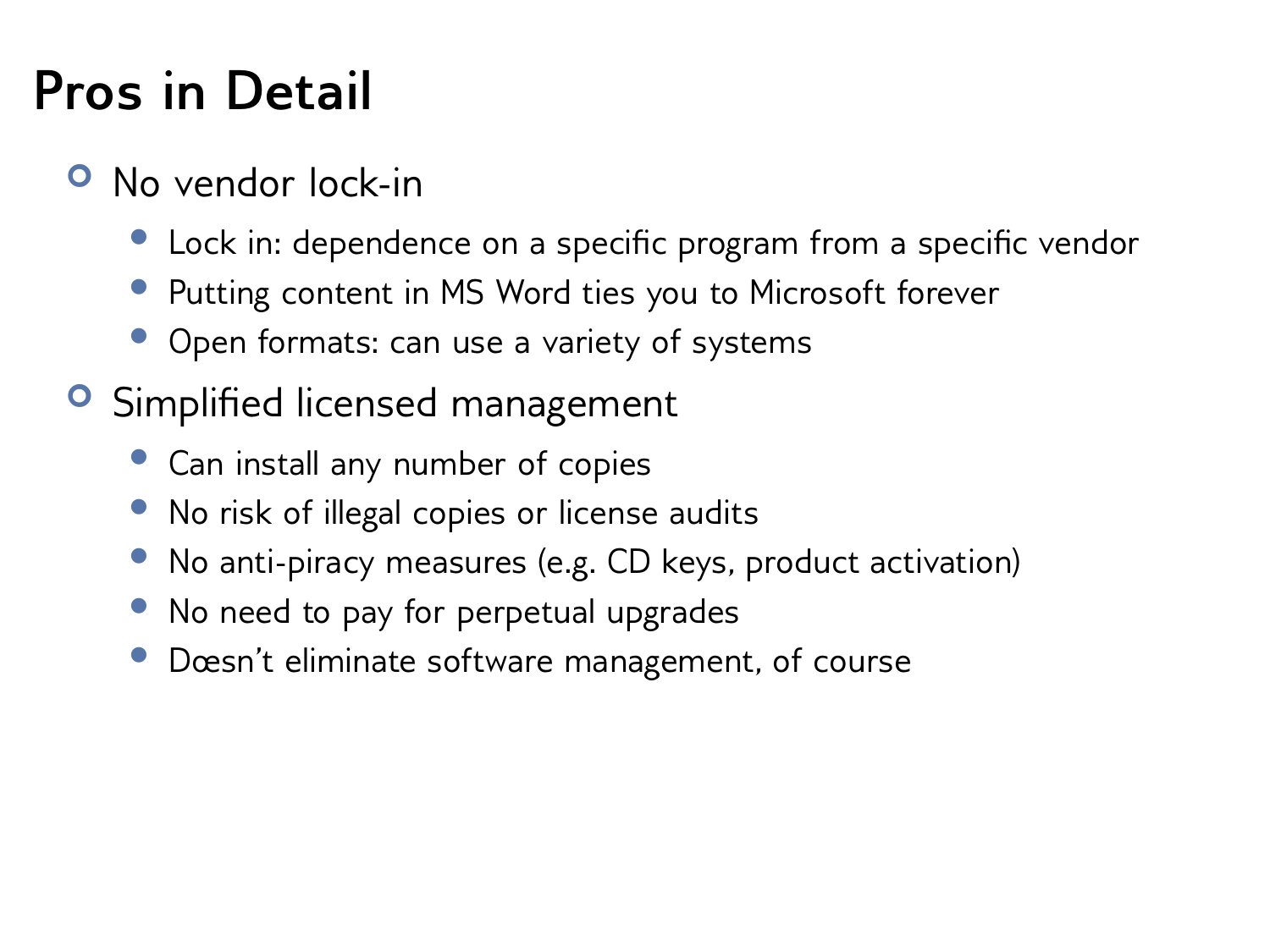

# Pros in Detail
No vendor lock-in
Lock in: dependence on a specific program from a specific vendor
Putting content in MS Word ties you to Microsoft forever
Open formats: can use a variety of systems
Simplified licensed management
Can install any number of copies
No risk of illegal copies or license audits
No anti-piracy measures (e.g. CD keys, product activation)
No need to pay for perpetual upgrades
Doesn’t eliminate software management, of course